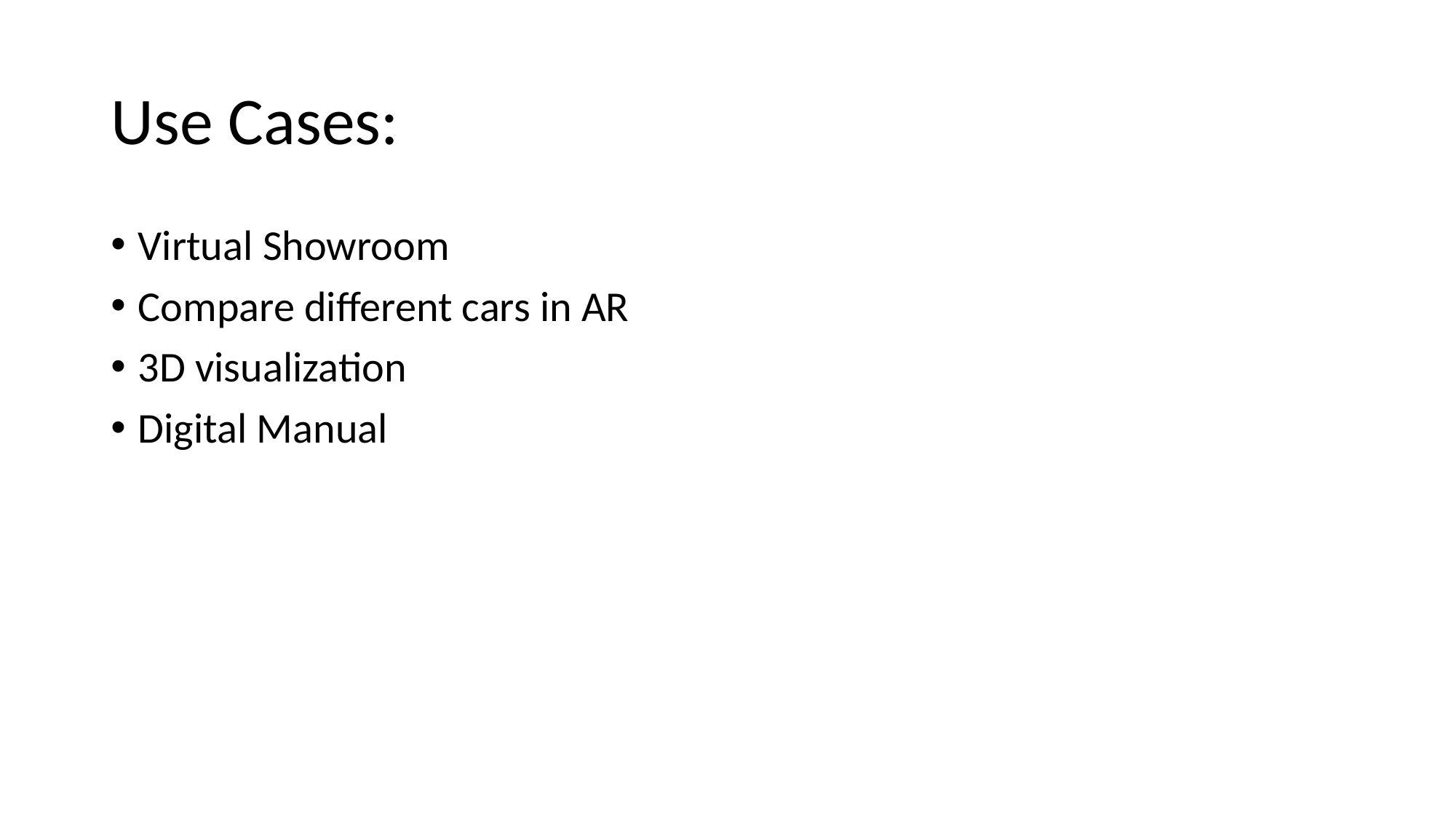

# Use Cases:
Virtual Showroom
Compare different cars in AR
3D visualization
Digital Manual